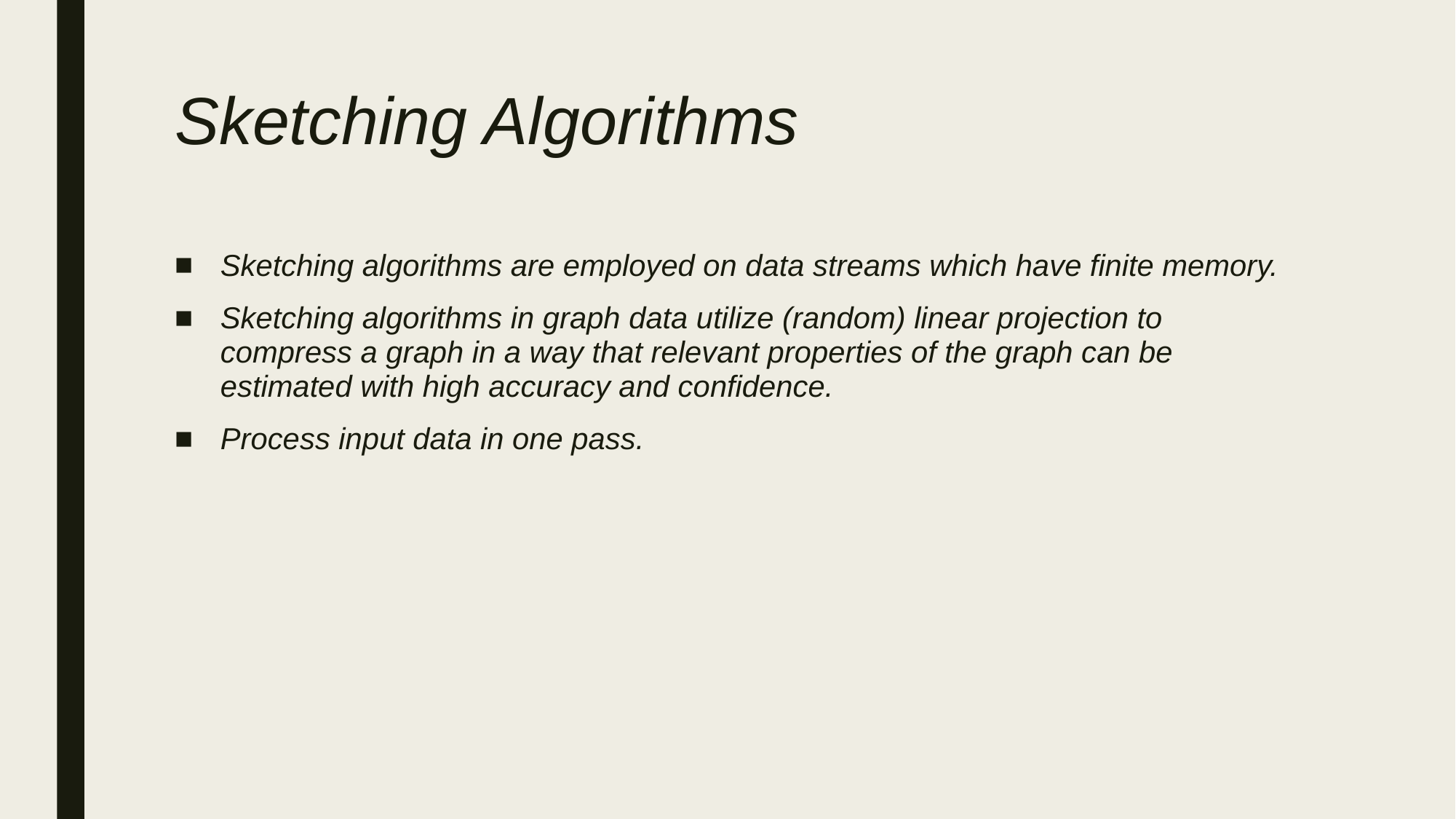

# Sketching Algorithms
Sketching algorithms are employed on data streams which have finite memory.
Sketching algorithms in graph data utilize (random) linear projection to compress a graph in a way that relevant properties of the graph can be estimated with high accuracy and confidence.
Process input data in one pass.